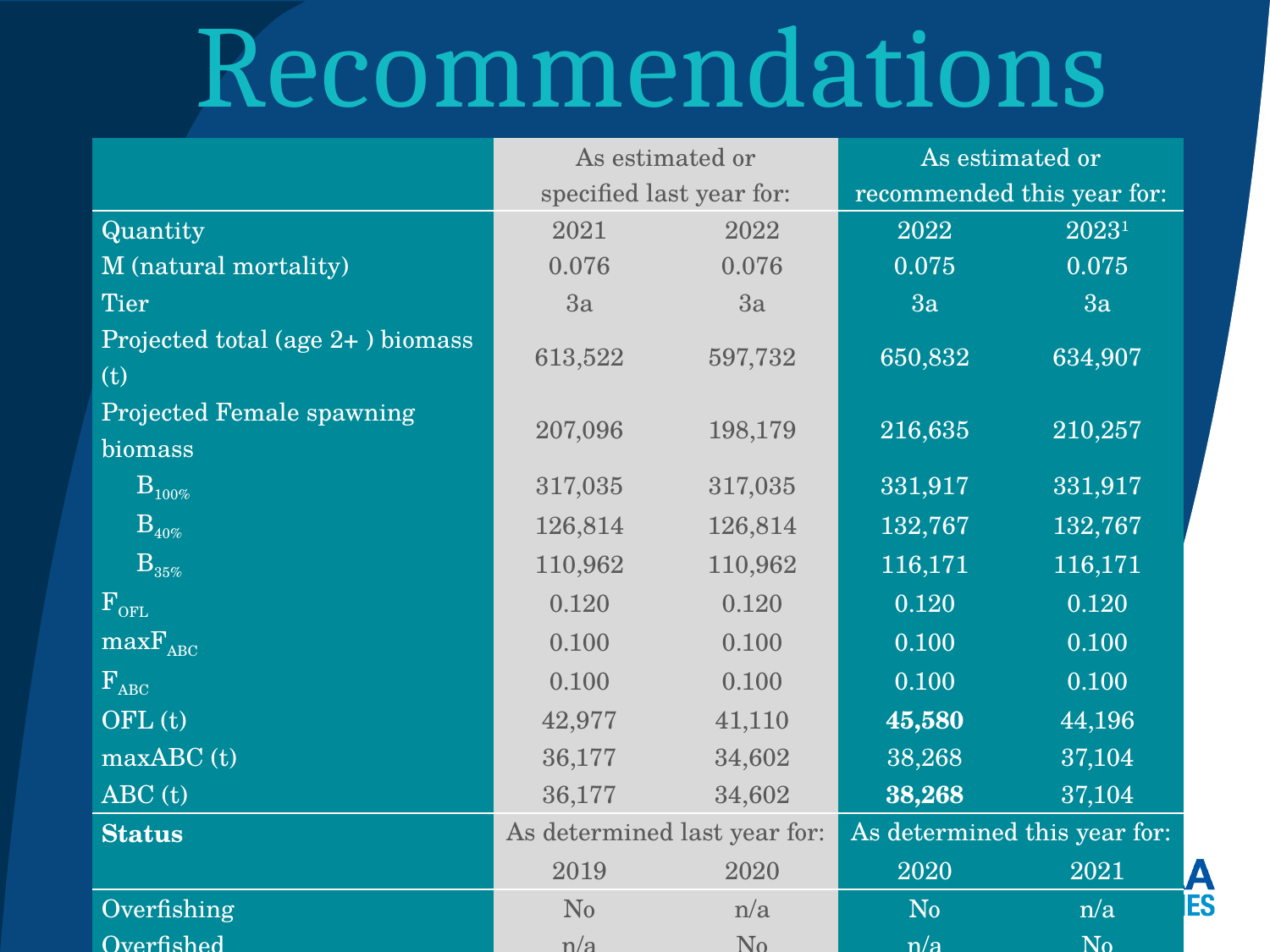

# Recommendations
|  | As estimated or specified last year for: |  | As estimated or recommended this year for: |  |
| --- | --- | --- | --- | --- |
| Quantity | 2021 | 2022 | 2022 | 20231 |
| M (natural mortality) | 0.076 | 0.076 | 0.075 | 0.075 |
| Tier | 3a | 3a | 3a | 3a |
| Projected total (age 2+ ) biomass (t) | 613,522 | 597,732 | 650,832 | 634,907 |
| Projected Female spawning biomass | 207,096 | 198,179 | 216,635 | 210,257 |
| B100% | 317,035 | 317,035 | 331,917 | 331,917 |
| B40% | 126,814 | 126,814 | 132,767 | 132,767 |
| B35%­ | 110,962 | 110,962 | 116,171 | 116,171 |
| FOFL | 0.120 | 0.120 | 0.120 | 0.120 |
| maxFABC | 0.100 | 0.100 | 0.100 | 0.100 |
| FABC | 0.100 | 0.100 | 0.100 | 0.100 |
| OFL (t) | 42,977 | 41,110 | 45,580 | 44,196 |
| maxABC (t) | 36,177 | 34,602 | 38,268 | 37,104 |
| ABC (t) | 36,177 | 34,602 | 38,268 | 37,104 |
| Status | As determined last year for: |  | As determined this year for: |  |
|  | 2019 | 2020 | 2020 | 2021 |
| Overfishing | No | n/a | No | n/a |
| Overfished | n/a | No | n/a | No |
| Approaching overfished | n/a | No | n/a | No |